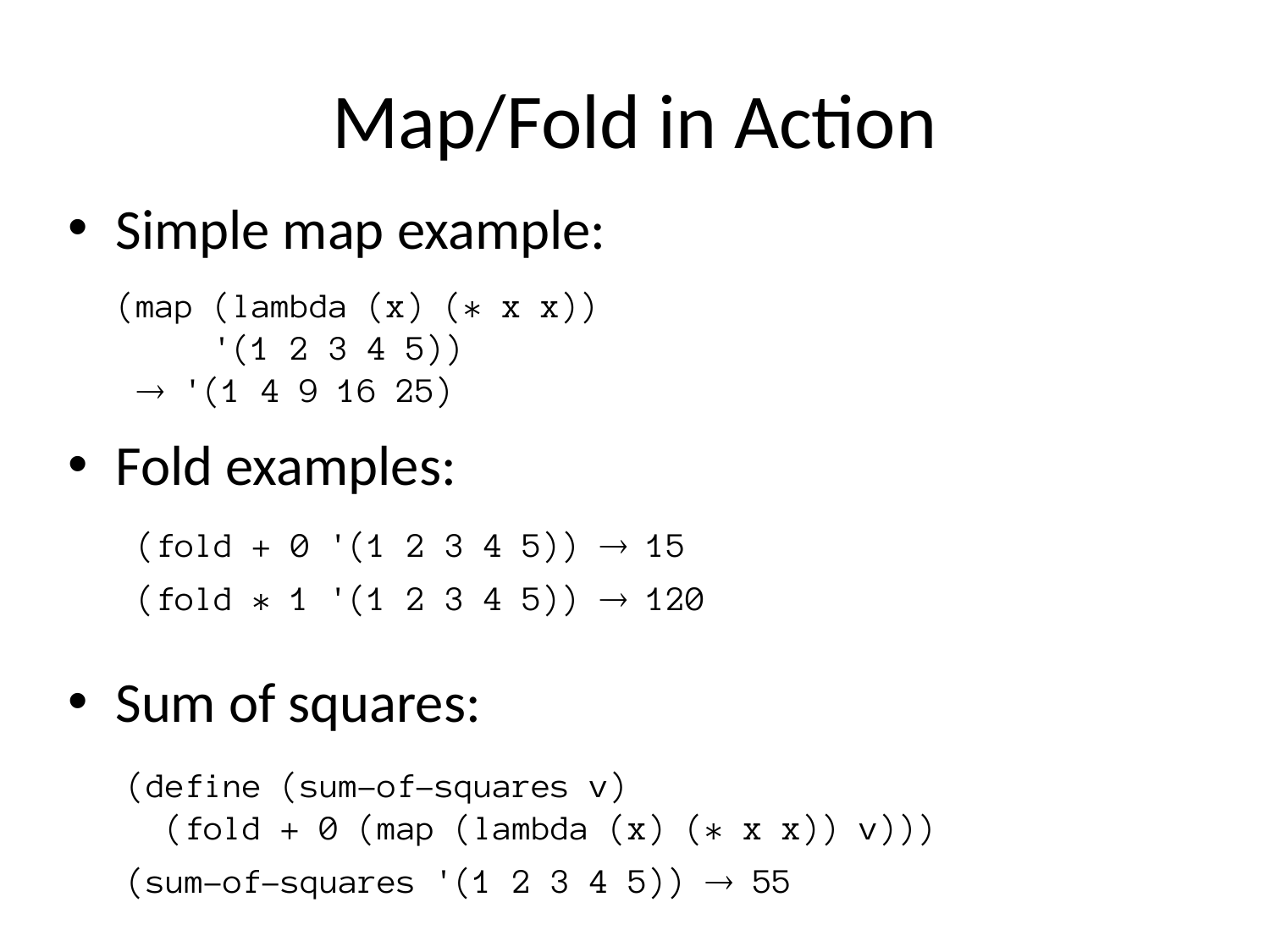

# Map/Fold in Action
Simple map example:

Fold examples:

Sum of squares:
(map (lambda (x) (* x x))
     '(1 2 3 4 5))
 → '(1 4 9 16 25)
(fold + 0 '(1 2 3 4 5)) → 15
(fold * 1 '(1 2 3 4 5)) → 120
(define (sum-of-squares v)
  (fold + 0 (map (lambda (x) (* x x)) v)))
(sum-of-squares '(1 2 3 4 5)) → 55